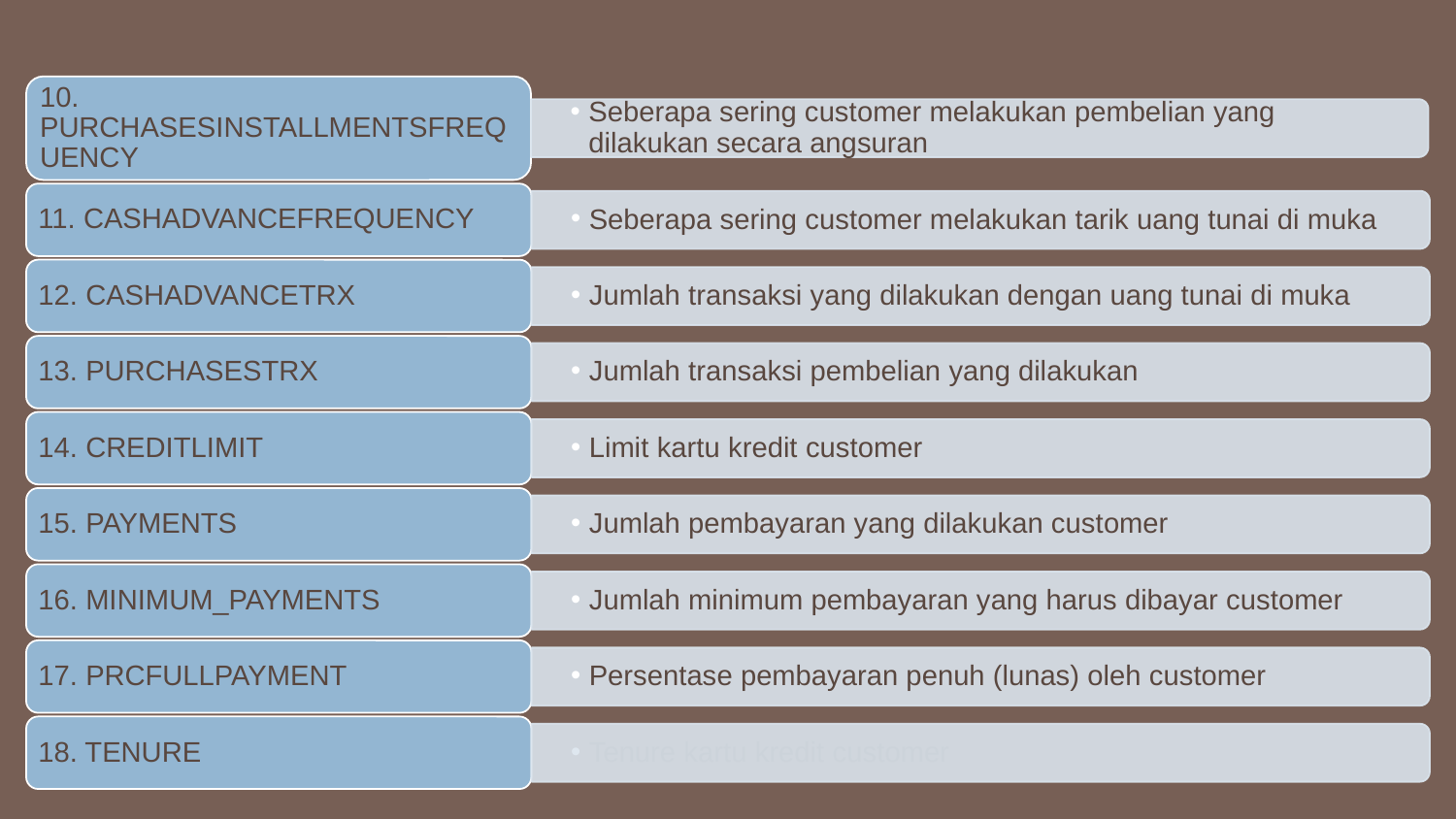

10. PURCHASESINSTALLMENTSFREQUENCY
Seberapa sering customer melakukan pembelian yang dilakukan secara angsuran

11. CASHADVANCEFREQUENCY
Seberapa sering customer melakukan tarik uang tunai di muka

12. CASHADVANCETRX
Jumlah transaksi yang dilakukan dengan uang tunai di muka

13. PURCHASESTRX
Jumlah transaksi pembelian yang dilakukan

14. CREDITLIMIT
Limit kartu kredit customer

15. PAYMENTS
Jumlah pembayaran yang dilakukan customer

16. MINIMUM_PAYMENTS
Jumlah minimum pembayaran yang harus dibayar customer

17. PRCFULLPAYMENT
Persentase pembayaran penuh (lunas) oleh customer

18. TENURE
Tenure kartu kredit customer